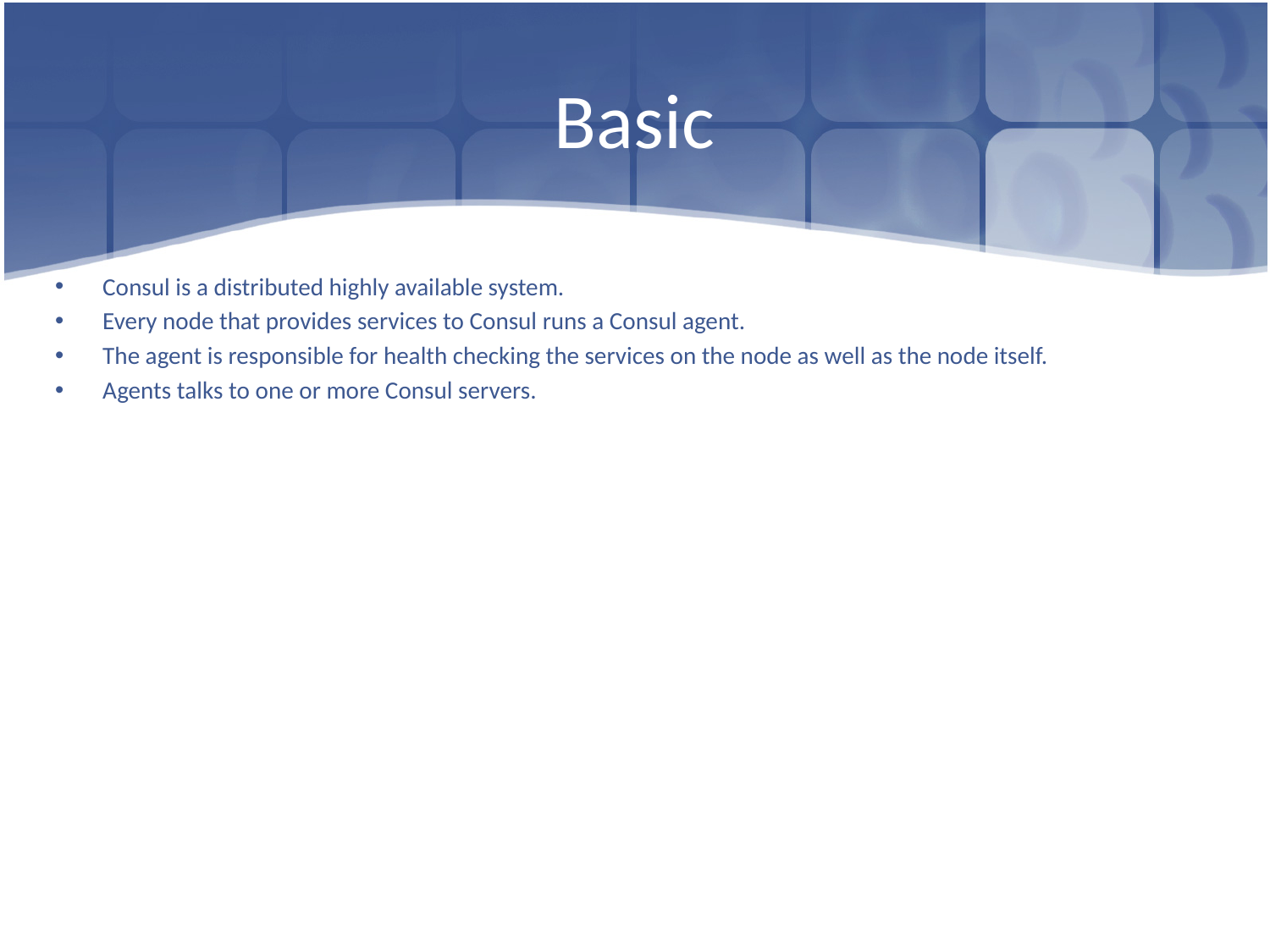

# Basic
Consul is a distributed highly available system.
Every node that provides services to Consul runs a Consul agent.
The agent is responsible for health checking the services on the node as well as the node itself.
Agents talks to one or more Consul servers.